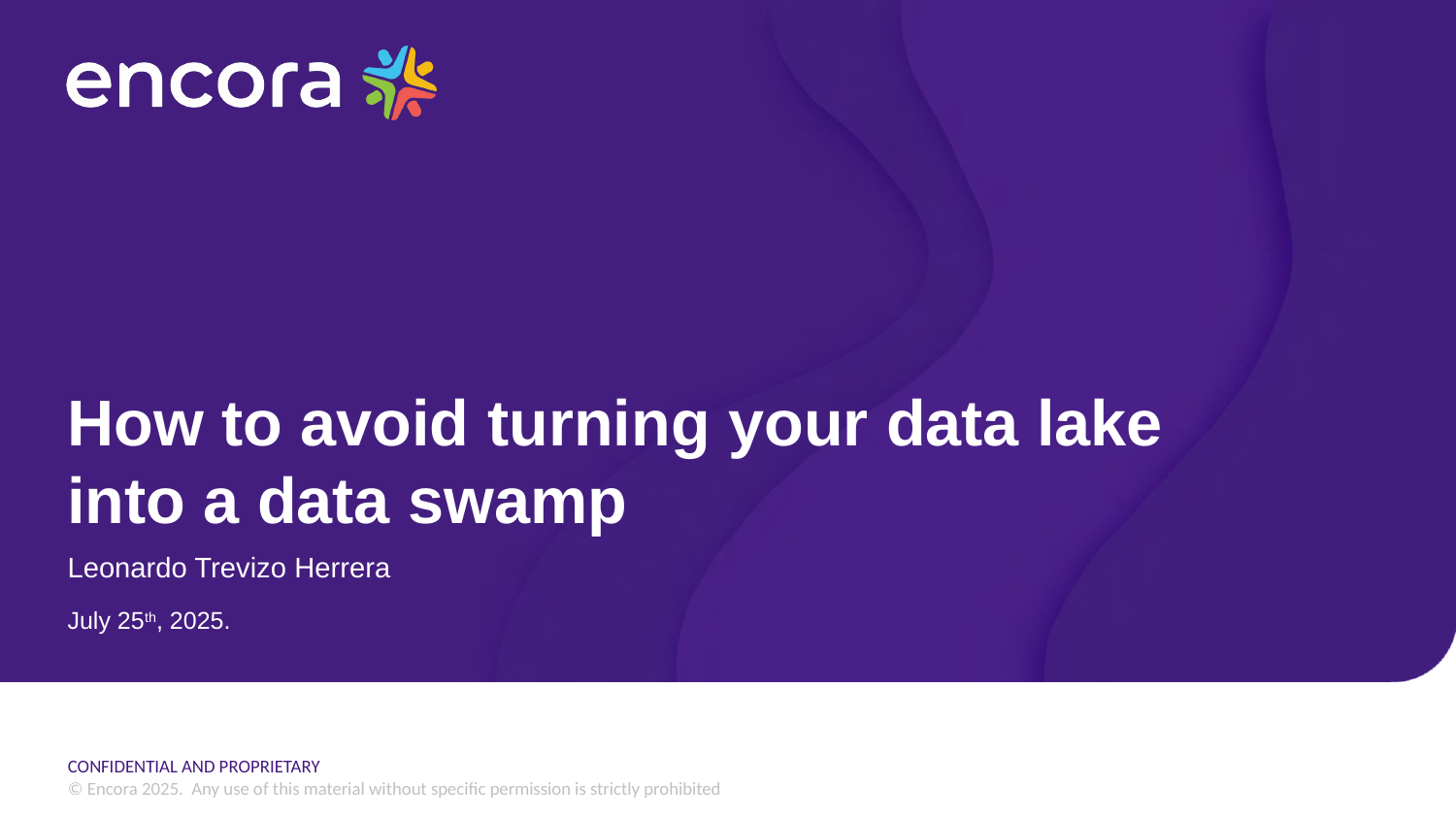

# How to avoid turning your data lake into a data swamp
Leonardo Trevizo Herrera
July 25th, 2025.